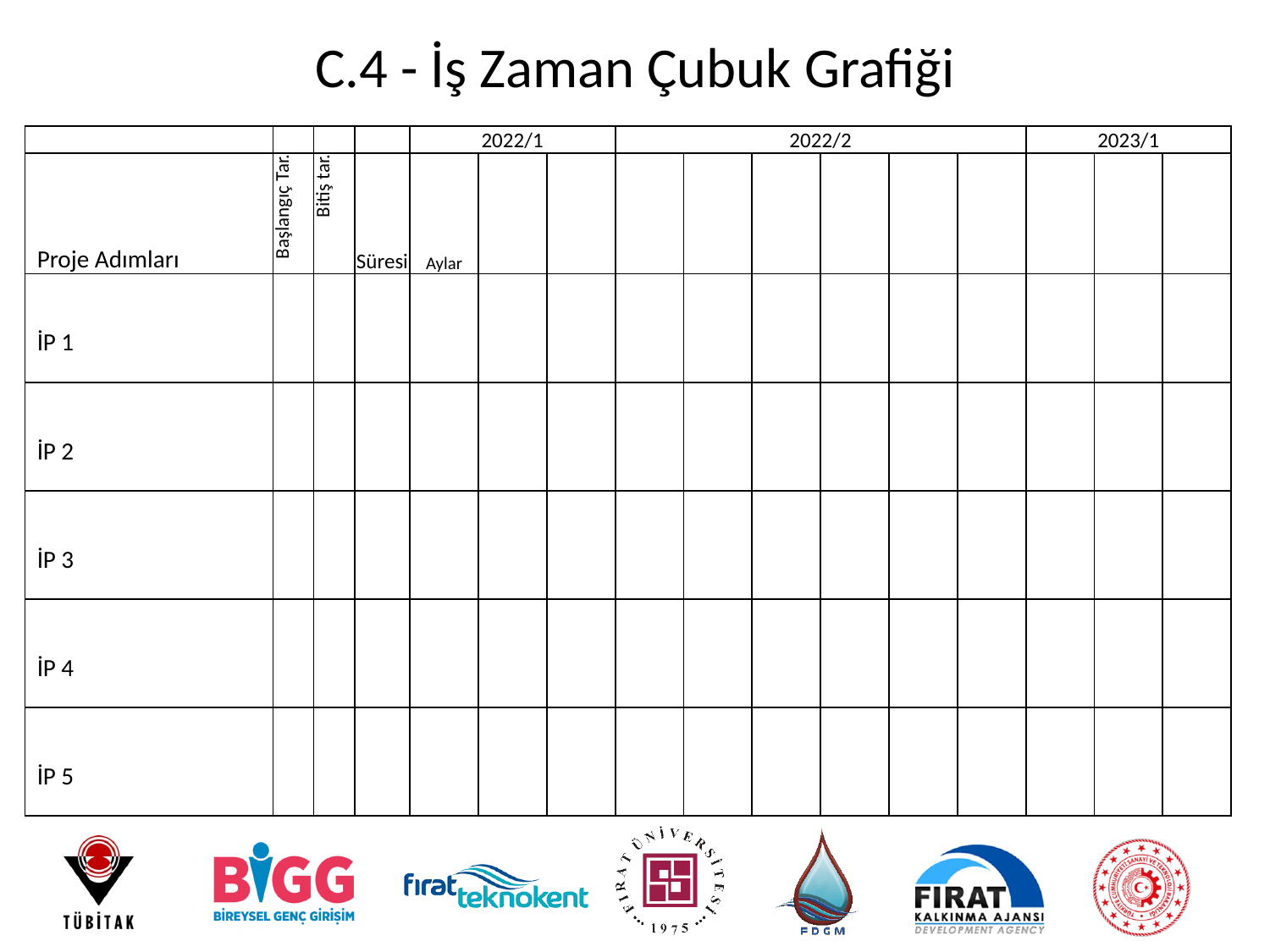

# C.4 - İş Zaman Çubuk Grafiği
|  |  |  |  | 2022/1 |  |  | 2022/2 |  |  |  |  |  | 2023/1 |  |  |
| --- | --- | --- | --- | --- | --- | --- | --- | --- | --- | --- | --- | --- | --- | --- | --- |
| Proje Adımları | Başlangıç Tar. | Bitiş tar. | Süresi | Aylar |  |  |  |  |  |  |  |  |  |  |  |
| İP 1 |  |  |  |  |  |  |  |  |  |  |  |  |  |  |  |
| İP 2 |  |  |  |  |  |  |  |  |  |  |  |  |  |  |  |
| İP 3 |  |  |  |  |  |  |  |  |  |  |  |  |  |  |  |
| İP 4 |  |  |  |  |  |  |  |  |  |  |  |  |  |  |  |
| İP 5 |  |  |  |  |  |  |  |  |  |  |  |  |  |  |  |